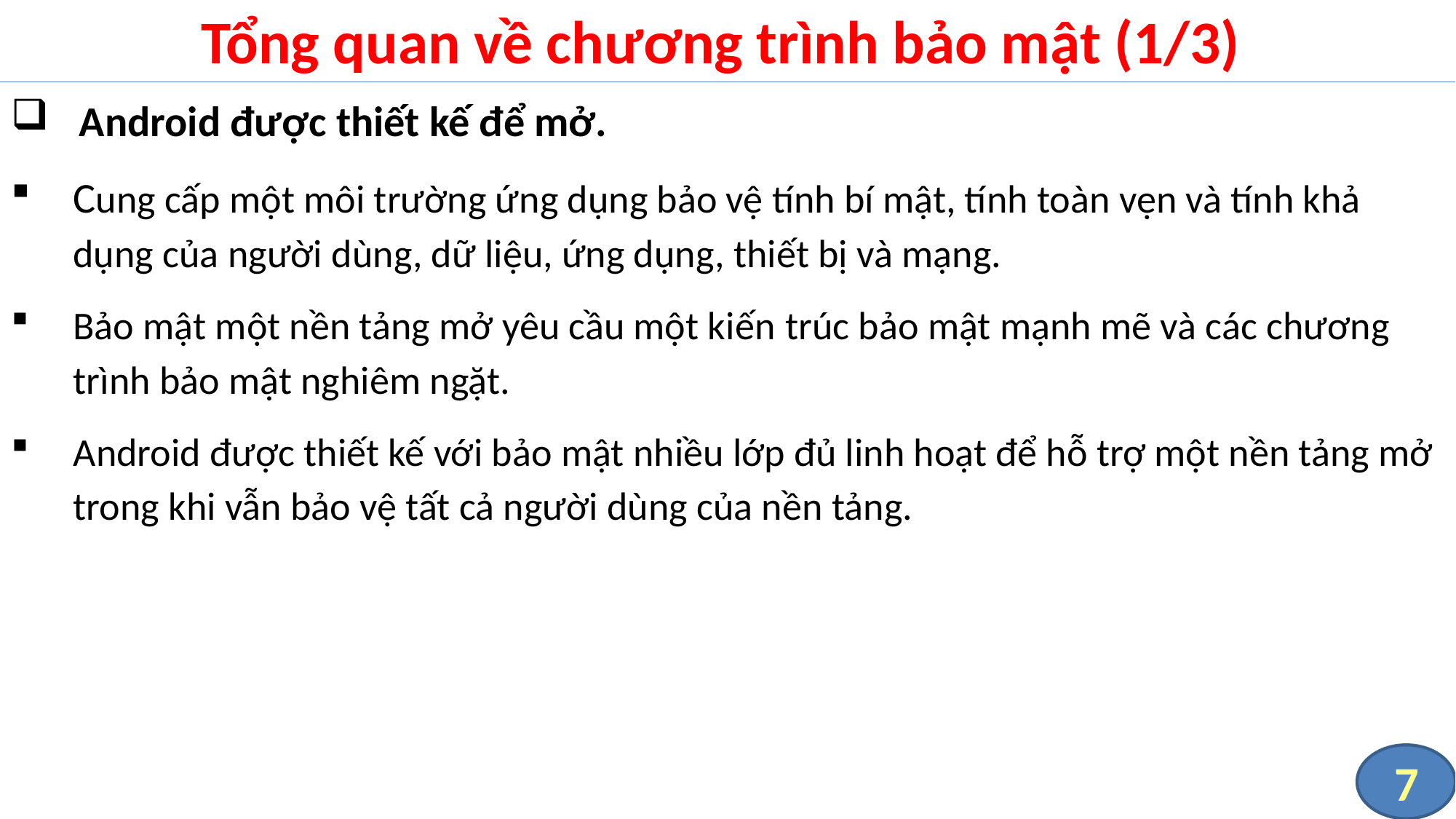

# Tổng quan về chương trình bảo mật (1/3)
Android được thiết kế để mở.
Cung cấp một môi trường ứng dụng bảo vệ tính bí mật, tính toàn vẹn và tính khả dụng của người dùng, dữ liệu, ứng dụng, thiết bị và mạng.
Bảo mật một nền tảng mở yêu cầu một kiến ​​trúc bảo mật mạnh mẽ và các chương trình bảo mật nghiêm ngặt.
Android được thiết kế với bảo mật nhiều lớp đủ linh hoạt để hỗ trợ một nền tảng mở trong khi vẫn bảo vệ tất cả người dùng của nền tảng.
7